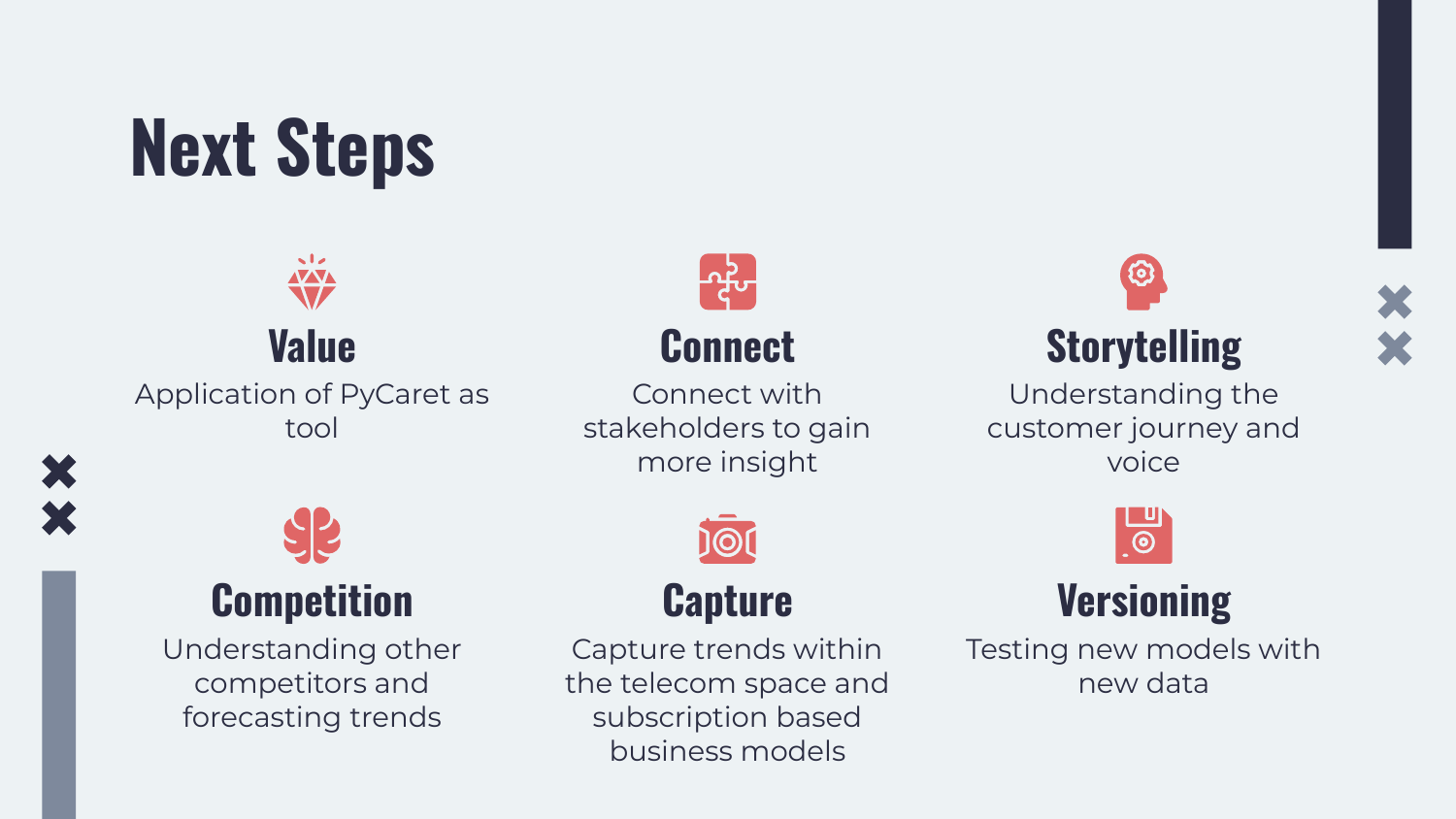

# Next Steps

Value
Connect
Storytelling
Connect with stakeholders to gain more insight
Understanding the customer journey and voice
Application of PyCaret as tool

Competition
Capture
Versioning
Understanding other competitors and forecasting trends
Capture trends within the telecom space and subscription based business models
Testing new models with new data